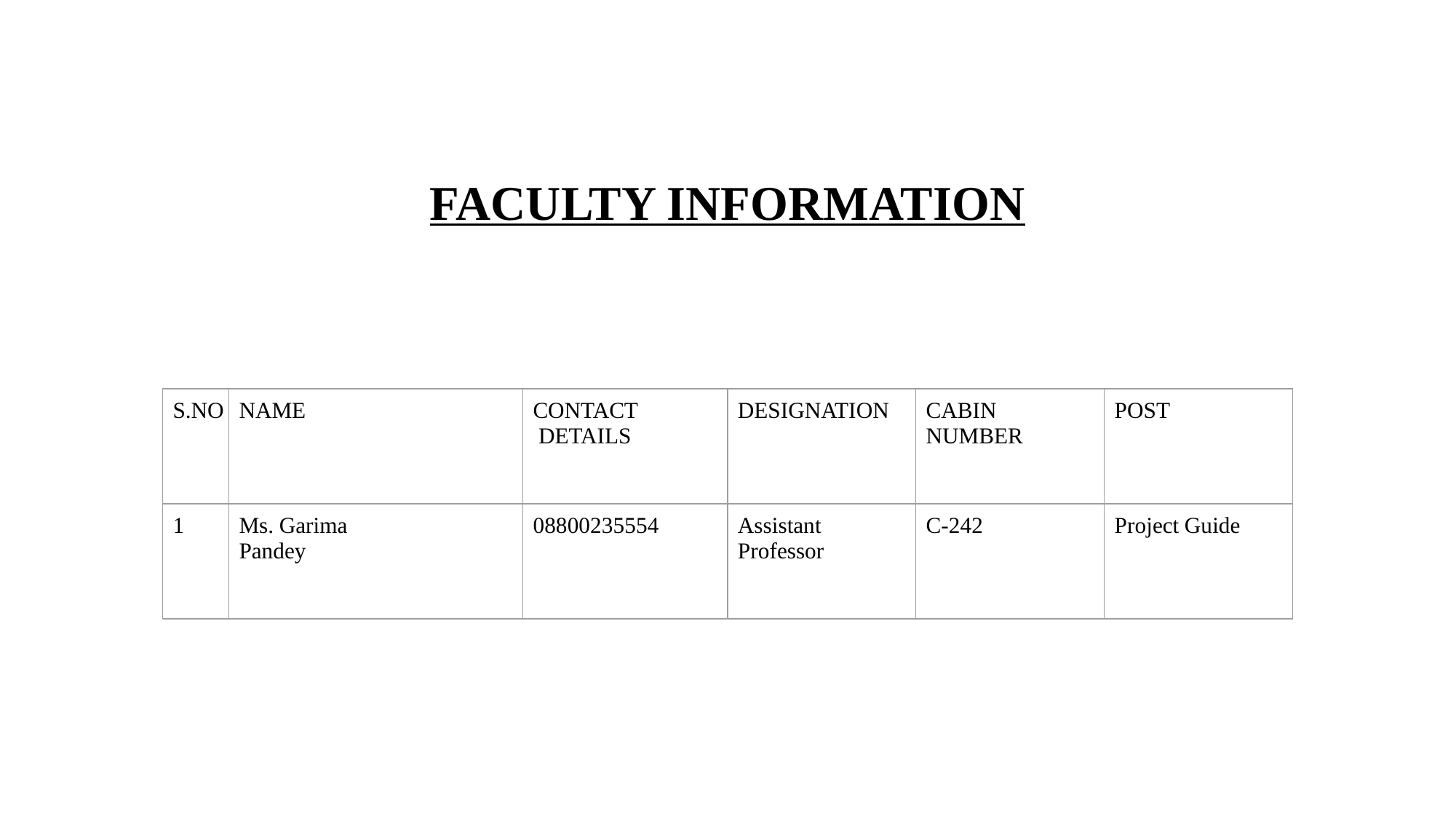

# FACULTY INFORMATION
| S.NO | NAME | CONTACT DETAILS | DESIGNATION | CABIN NUMBER | POST |
| --- | --- | --- | --- | --- | --- |
| 1 | Ms. Garima Pandey | 08800235554 | Assistant Professor | C-242 | Project Guide |